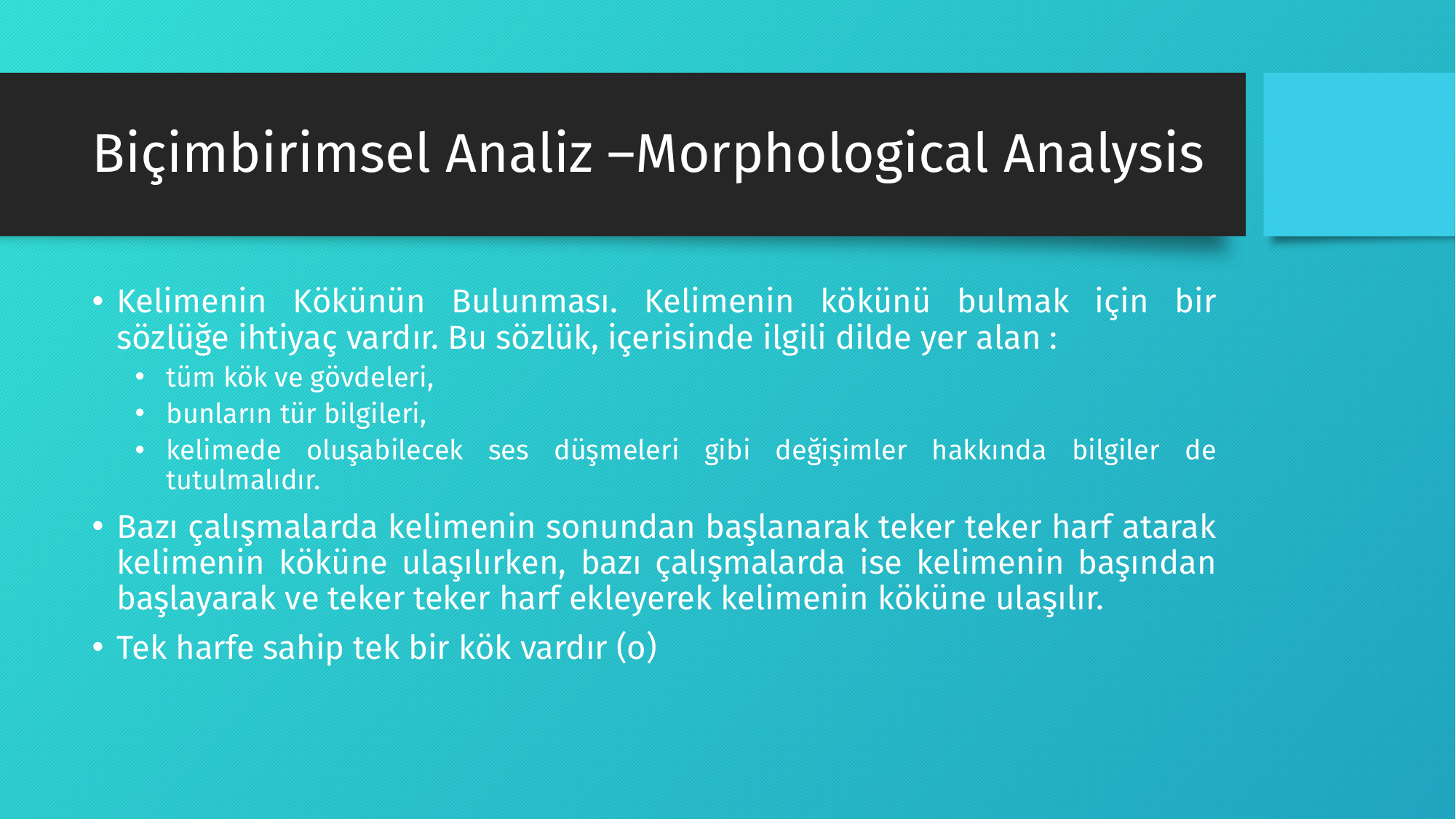

# Biçimbirimsel Analiz –Morphological Analysis
Kelimenin Kökünün Bulunması. Kelimenin kökünü bulmak için bir sözlüğe ihtiyaç vardır. Bu sözlük, içerisinde ilgili dilde yer alan :
tüm kök ve gövdeleri,
bunların tür bilgileri,
kelimede oluşabilecek ses düşmeleri gibi değişimler hakkında bilgiler de tutulmalıdır.
Bazı çalışmalarda kelimenin sonundan başlanarak teker teker harf atarak kelimenin köküne ulaşılırken, bazı çalışmalarda ise kelimenin başından başlayarak ve teker teker harf ekleyerek kelimenin köküne ulaşılır.
Tek harfe sahip tek bir kök vardır (o)